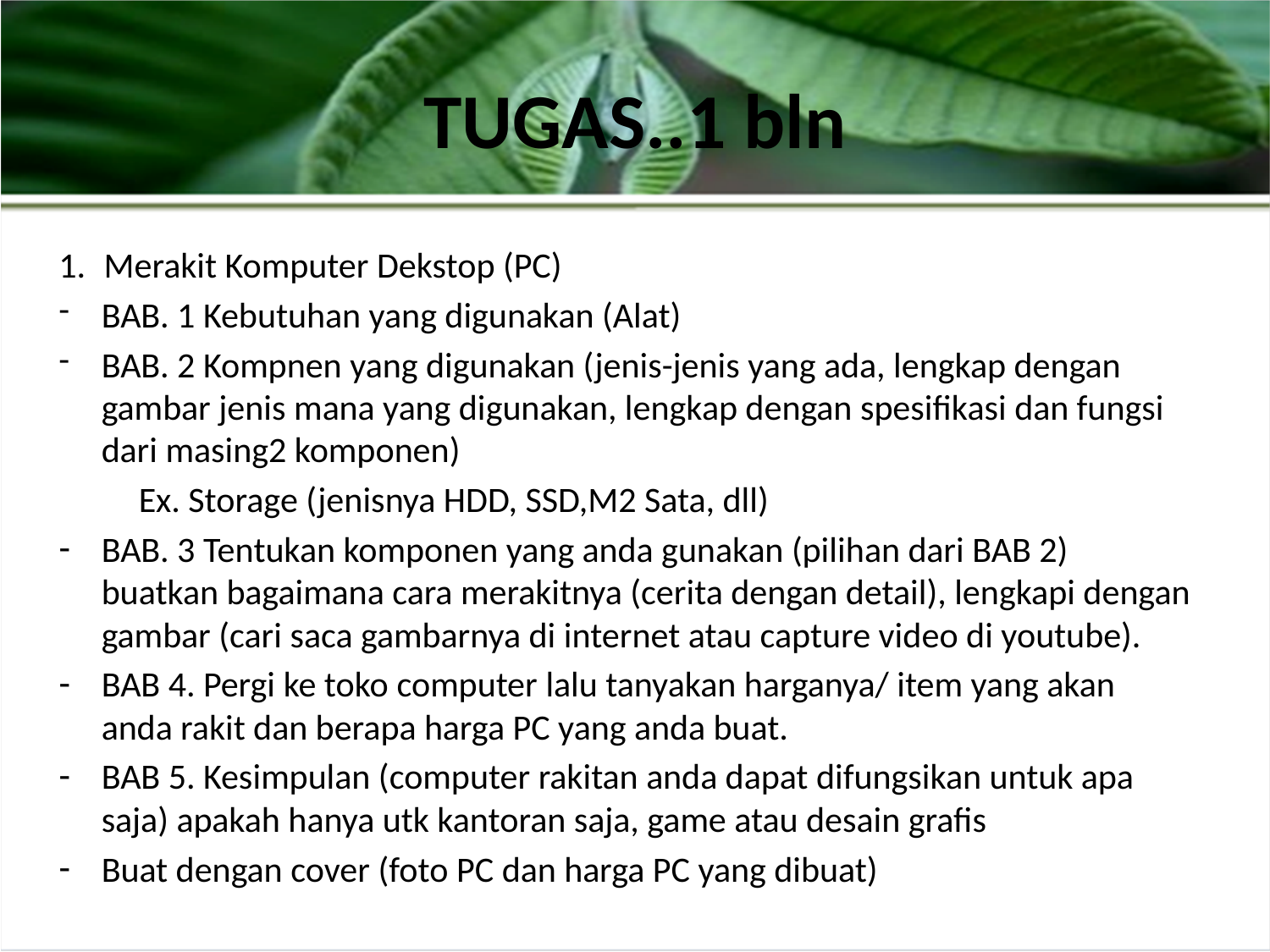

# TUGAS..1 bln
Merakit Komputer Dekstop (PC)
BAB. 1 Kebutuhan yang digunakan (Alat)
BAB. 2 Kompnen yang digunakan (jenis-jenis yang ada, lengkap dengan gambar jenis mana yang digunakan, lengkap dengan spesifikasi dan fungsi dari masing2 komponen)
	Ex. Storage (jenisnya HDD, SSD,M2 Sata, dll)
BAB. 3 Tentukan komponen yang anda gunakan (pilihan dari BAB 2) buatkan bagaimana cara merakitnya (cerita dengan detail), lengkapi dengan gambar (cari saca gambarnya di internet atau capture video di youtube).
BAB 4. Pergi ke toko computer lalu tanyakan harganya/ item yang akan anda rakit dan berapa harga PC yang anda buat.
BAB 5. Kesimpulan (computer rakitan anda dapat difungsikan untuk apa saja) apakah hanya utk kantoran saja, game atau desain grafis
Buat dengan cover (foto PC dan harga PC yang dibuat)